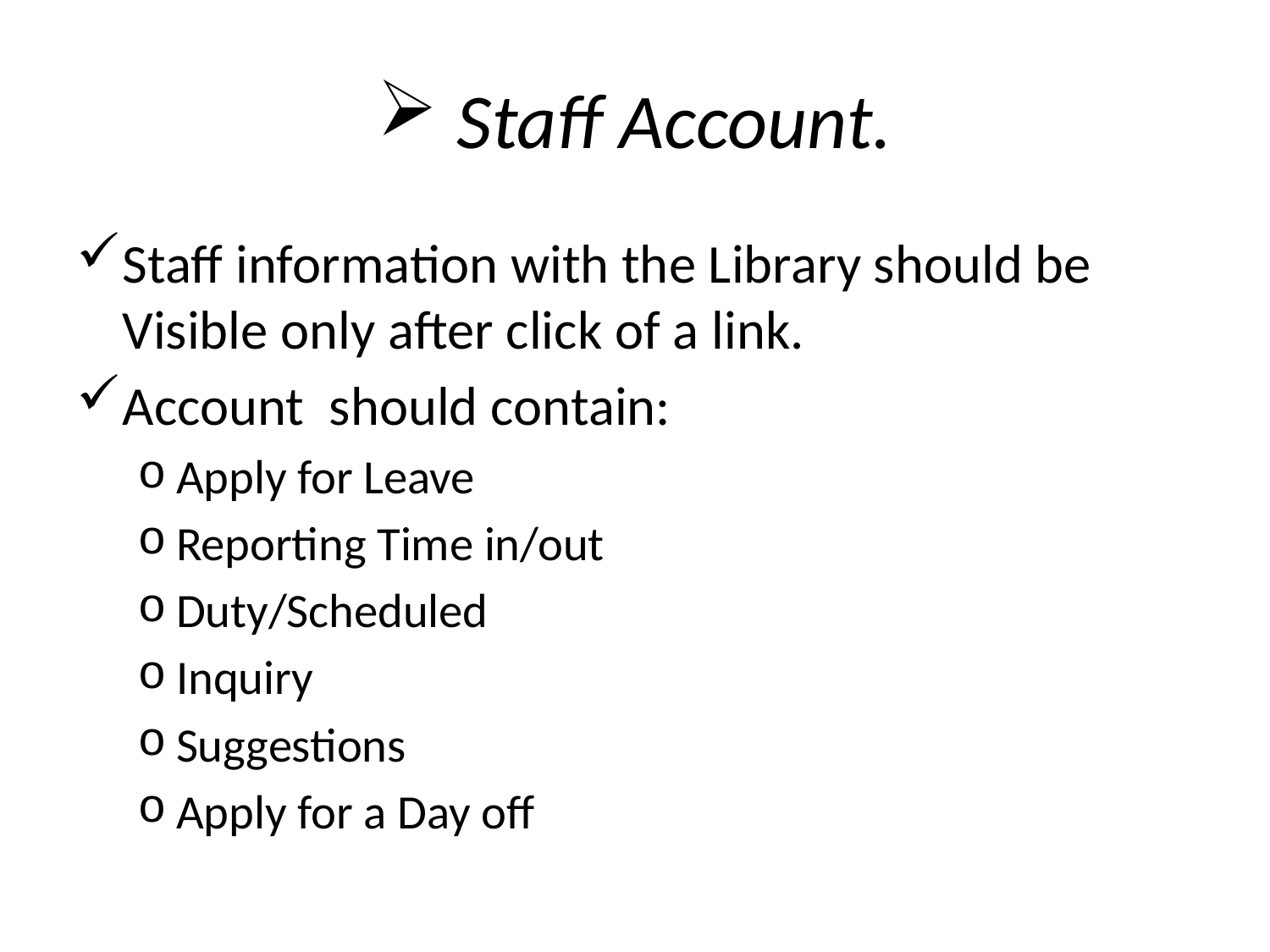

# Staff Account.
Staff information with the Library should be Visible only after click of a link.
Account  should contain:
Apply for Leave
Reporting Time in/out
Duty/Scheduled
Inquiry
Suggestions
Apply for a Day off